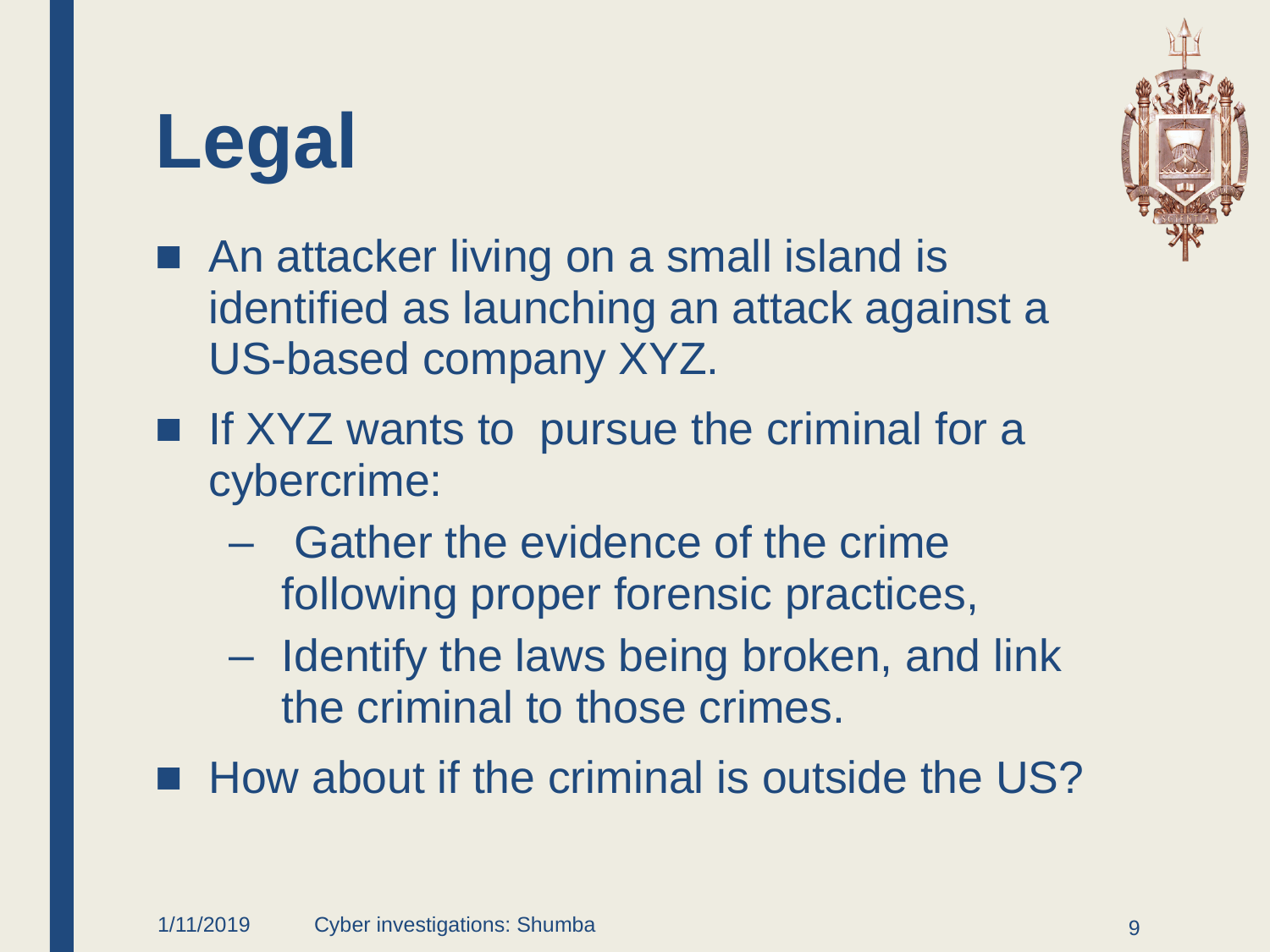

# Legal
An attacker living on a small island is identified as launching an attack against a US-based company XYZ.
If XYZ wants to  pursue the criminal for a cybercrime:
 Gather the evidence of the crime following proper forensic practices,
Identify the laws being broken, and link the criminal to those crimes.
How about if the criminal is outside the US?
1/11/2019
Cyber investigations: Shumba
9